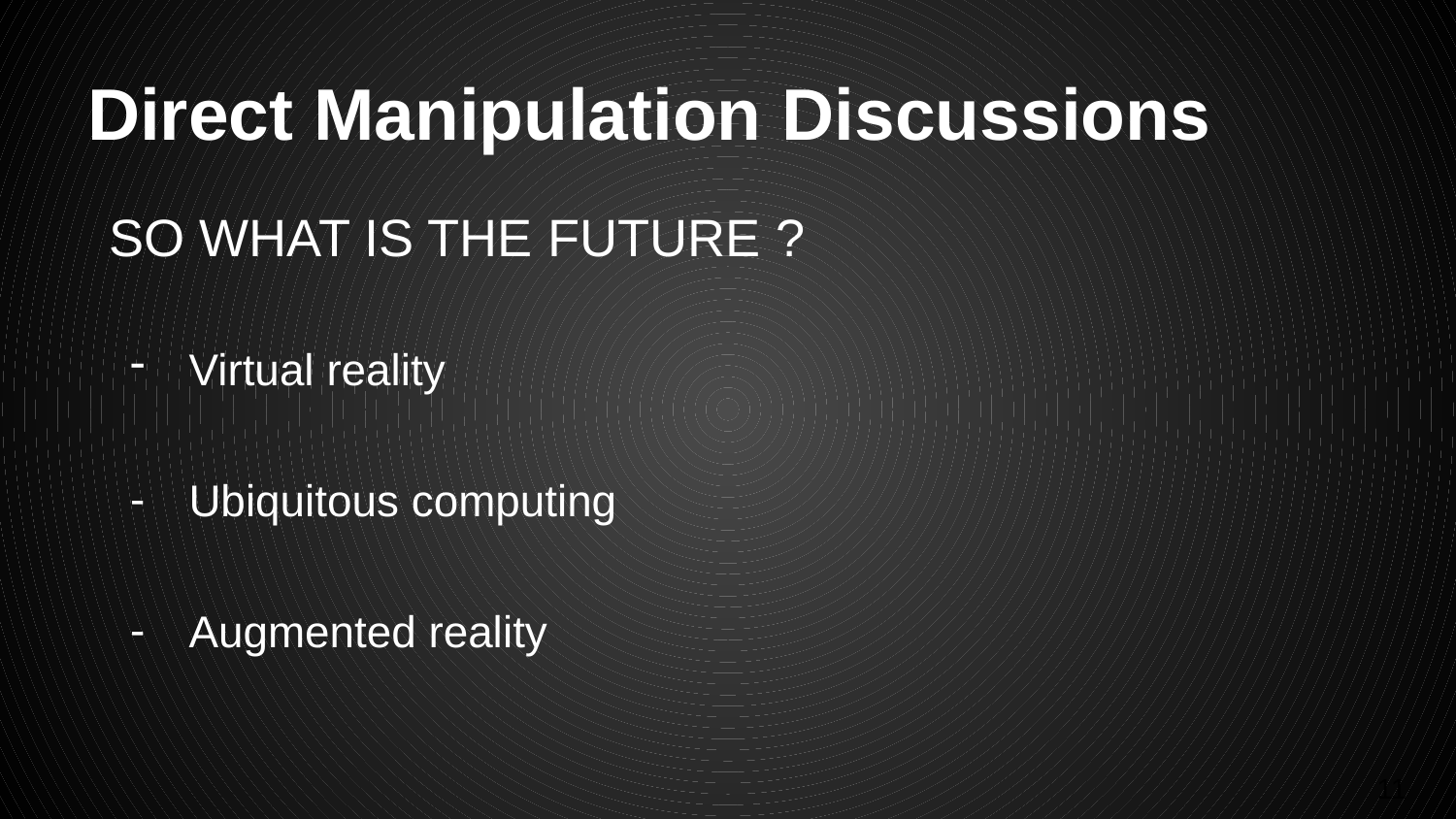

# Direct Manipulation Discussions
SO WHAT IS THE FUTURE ?

Virtual reality

Ubiquitous computing

Augmented reality

11